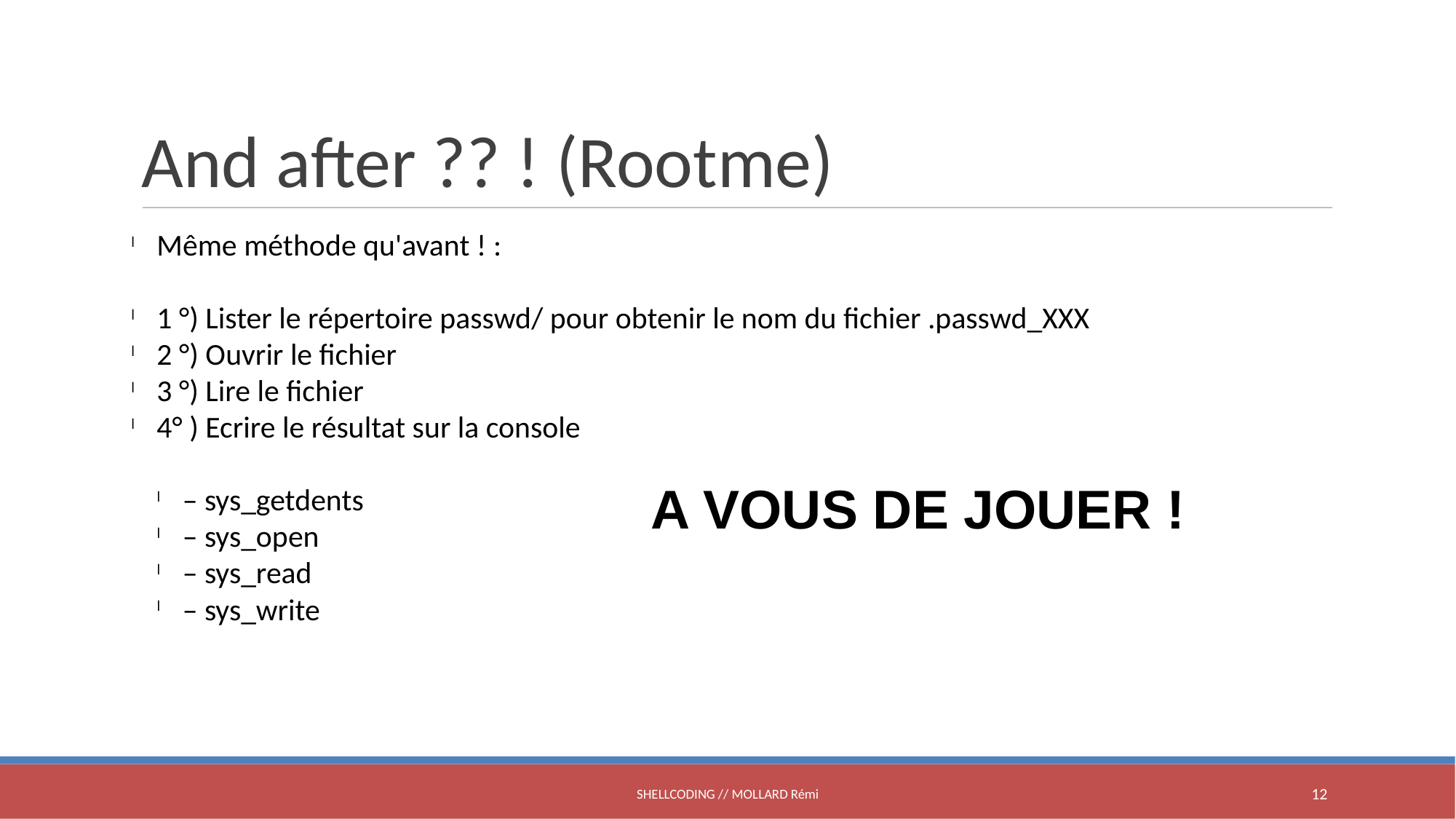

And after ?? ! (Rootme)
Même méthode qu'avant ! :

1 °) Lister le répertoire passwd/ pour obtenir le nom du fichier .passwd_XXX
2 °) Ouvrir le fichier
3 °) Lire le fichier
4° ) Ecrire le résultat sur la console

– sys_getdents
– sys_open
– sys_read
– sys_write

A VOUS DE JOUER !
SHELLCODING // MOLLARD Rémi
12